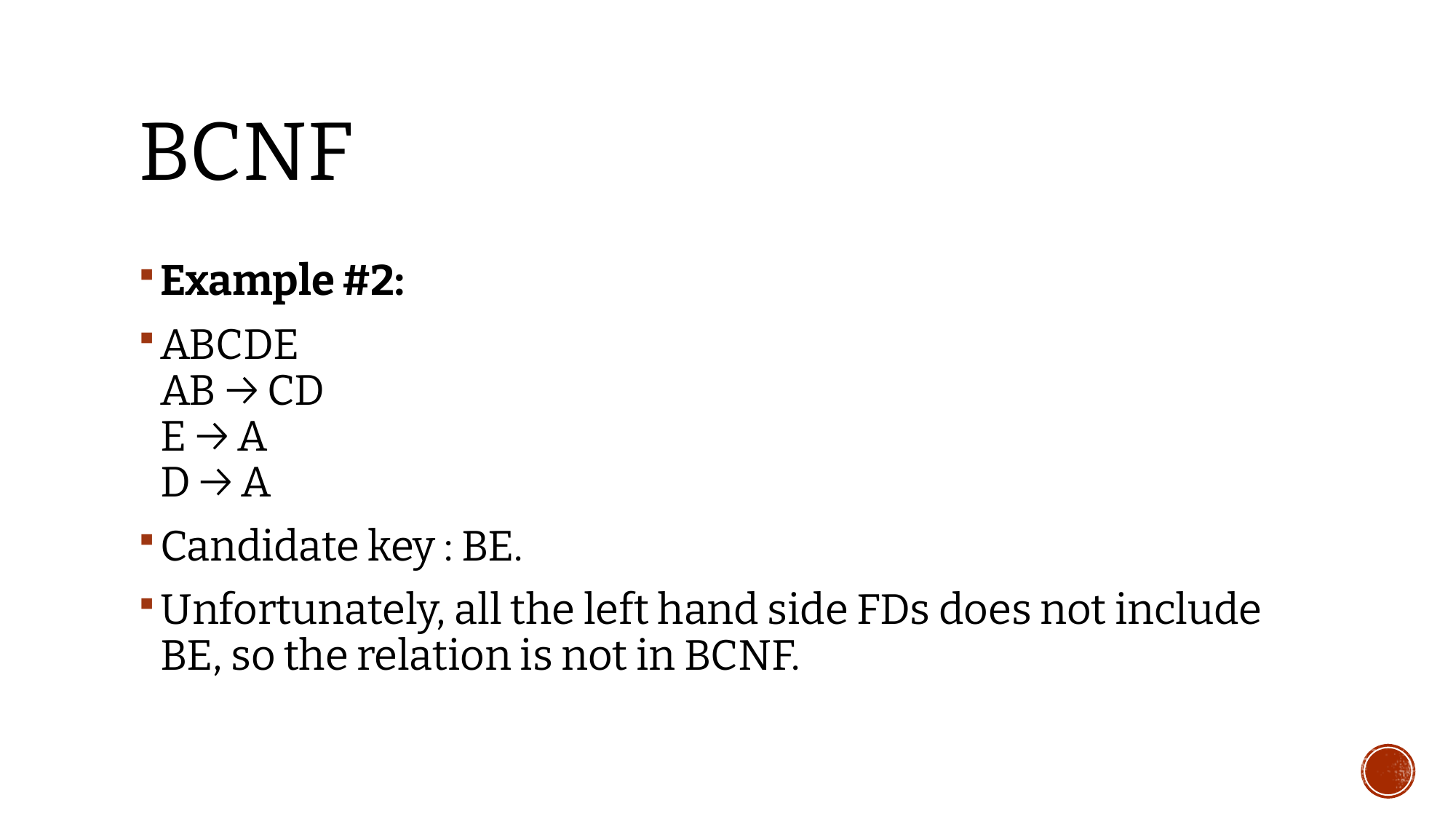

# BCNF
Example #2:
ABCDE
AB → CD
E → A
D → A
Candidate key : BE.
Unfortunately, all the left hand side FDs does not include BE, so the relation is not in BCNF.